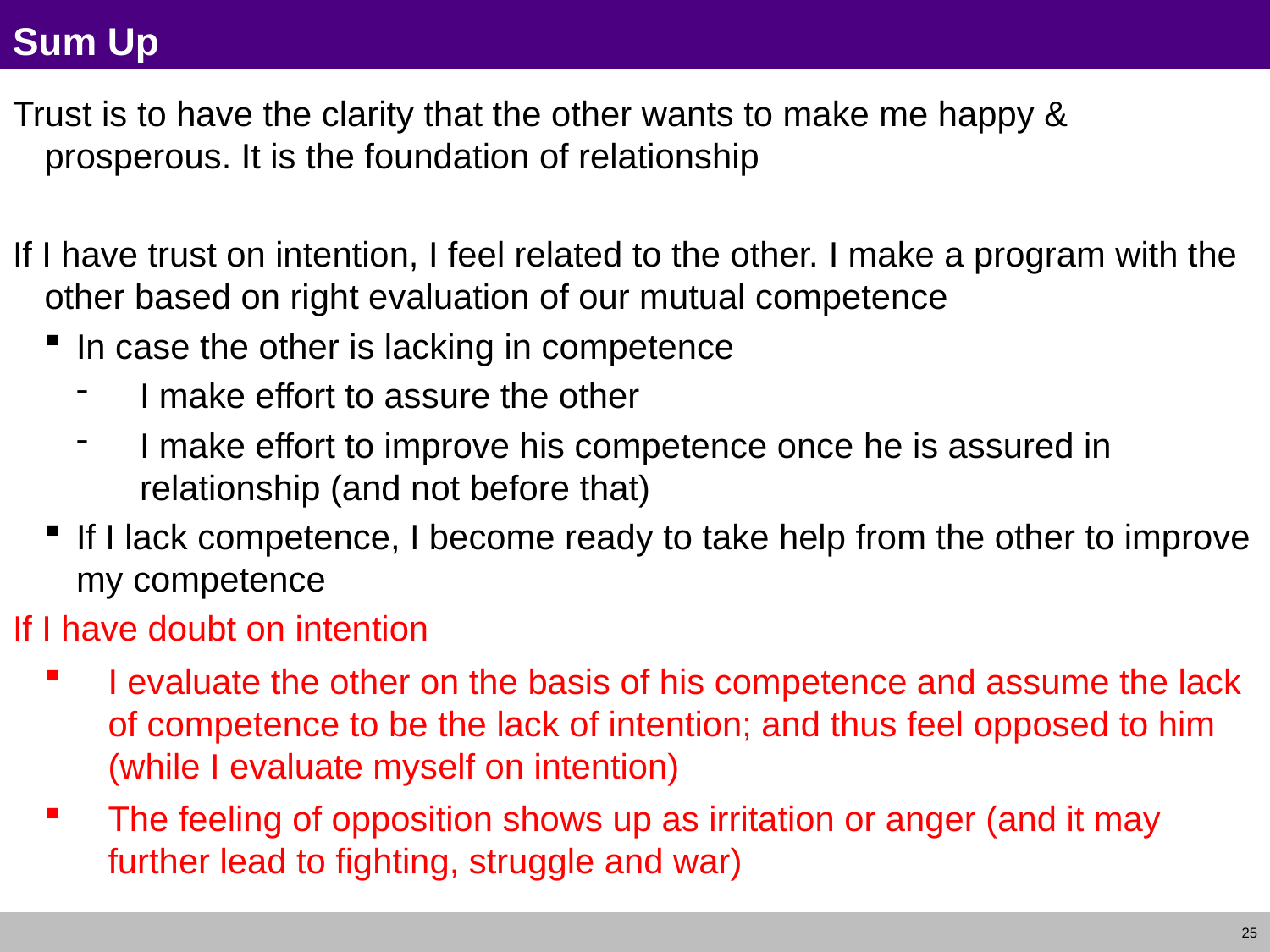

# Sum Up
Trust is to have the clarity that the other wants to make me happy & prosperous. It is the foundation of relationship

If I have trust on intention, I feel related to the other. I make a program with the other based on right evaluation of our mutual competence
In case the other is lacking in competence
I make effort to assure the other
I make effort to improve his competence once he is assured in relationship (and not before that)
If I lack competence, I become ready to take help from the other to improve my competence
If I have doubt on intention
I evaluate the other on the basis of his competence and assume the lack of competence to be the lack of intention; and thus feel opposed to him (while I evaluate myself on intention)
The feeling of opposition shows up as irritation or anger (and it may further lead to fighting, struggle and war)